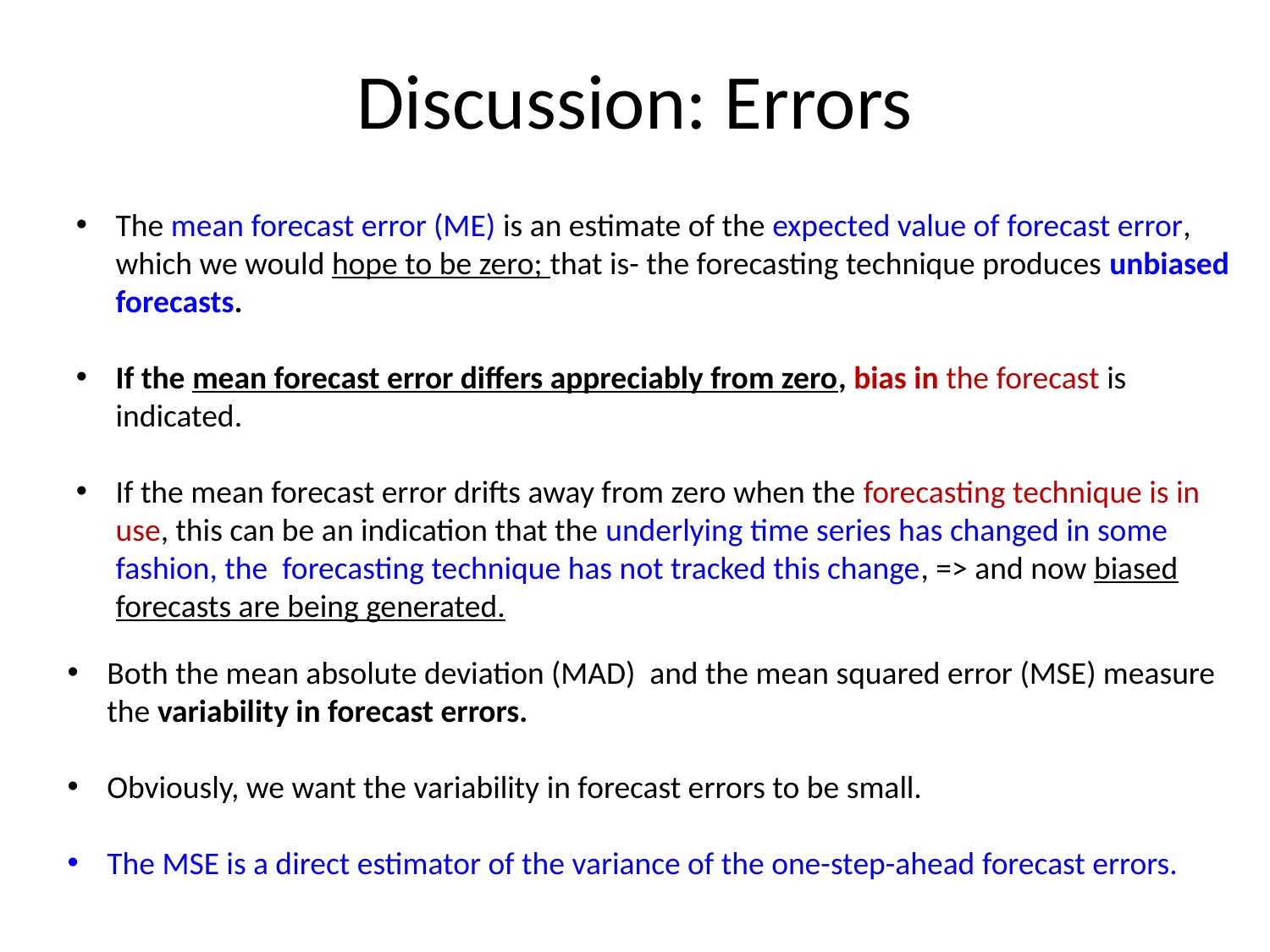

# Discussion: Errors
The mean forecast error (ME) is an estimate of the expected value of forecast error, which we would hope to be zero; that is- the forecasting technique produces unbiased forecasts.

If the mean forecast error differs appreciably from zero, bias in the forecast is indicated.

If the mean forecast error drifts away from zero when the forecasting technique is in use, this can be an indication that the underlying time series has changed in some fashion, the  forecasting technique has not tracked this change, => and now biased forecasts are being generated.
Both the mean absolute deviation (MAD)  and the mean squared error (MSE) measure the variability in forecast errors.

Obviously, we want the variability in forecast errors to be small.

The MSE is a direct estimator of the variance of the one-step-ahead forecast errors.